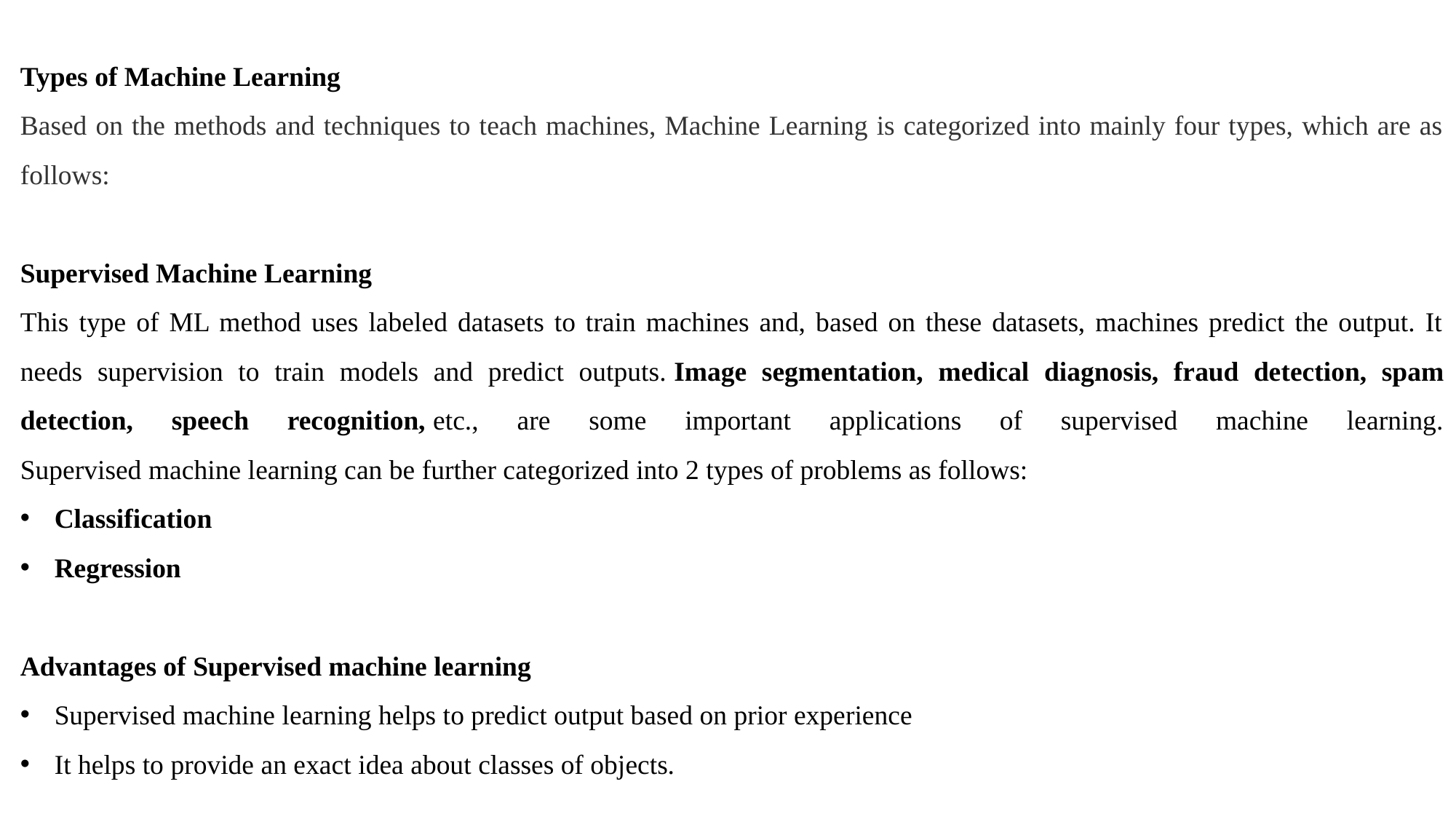

Types of Machine Learning
Based on the methods and techniques to teach machines, Machine Learning is categorized into mainly four types, which are as follows:

Supervised Machine Learning
This type of ML method uses labeled datasets to train machines and, based on these datasets, machines predict the output. It needs supervision to train models and predict outputs. Image segmentation, medical diagnosis, fraud detection, spam detection, speech recognition, etc., are some important applications of supervised machine learning.
Supervised machine learning can be further categorized into 2 types of problems as follows:
Classification
Regression

Advantages of Supervised machine learning
Supervised machine learning helps to predict output based on prior experience
It helps to provide an exact idea about classes of objects.